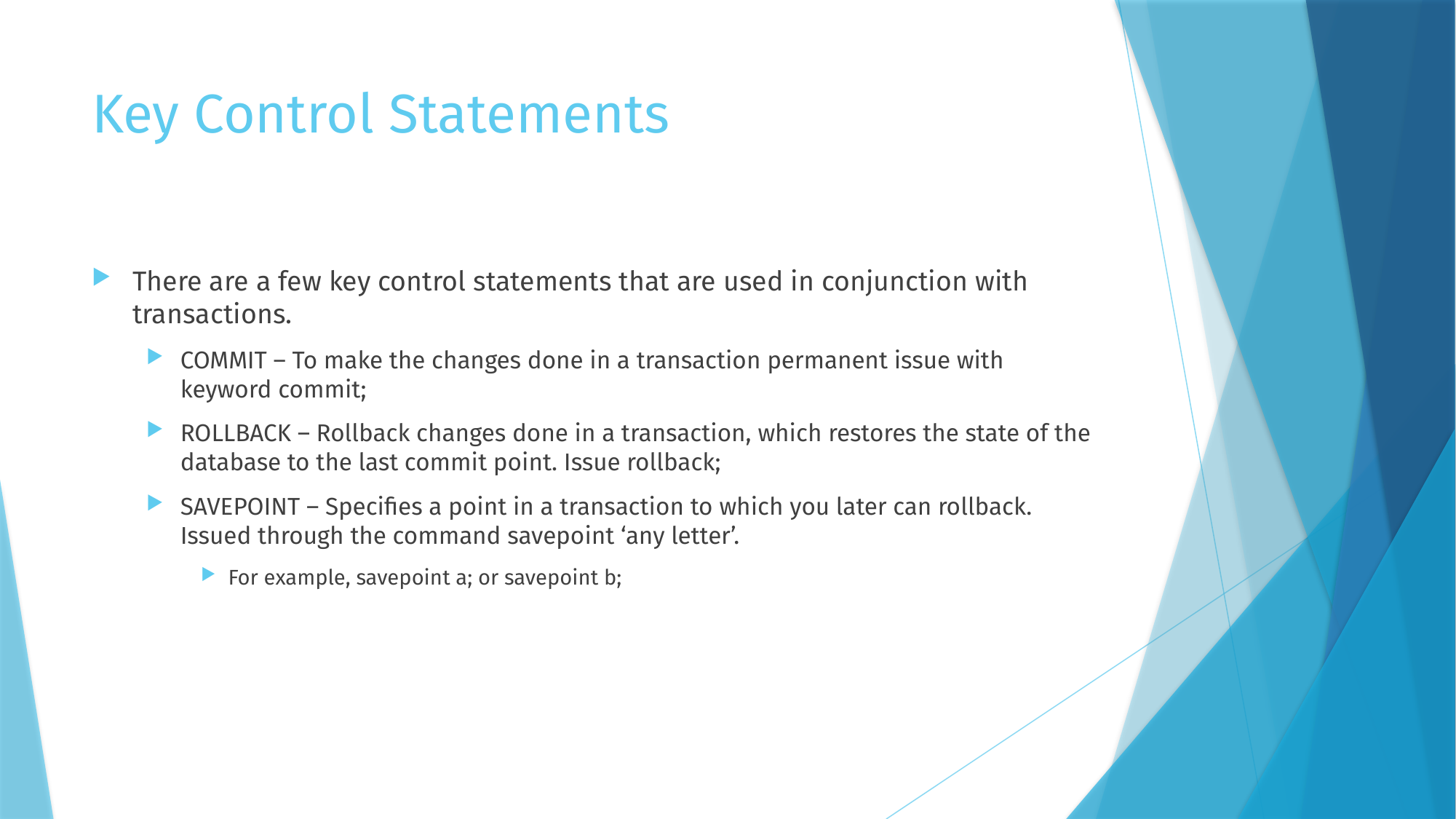

# Key Control Statements
There are a few key control statements that are used in conjunction with transactions.
COMMIT – To make the changes done in a transaction permanent issue with keyword commit;
ROLLBACK – Rollback changes done in a transaction, which restores the state of the database to the last commit point. Issue rollback;
SAVEPOINT – Specifies a point in a transaction to which you later can rollback. Issued through the command savepoint ‘any letter’.
For example, savepoint a; or savepoint b;